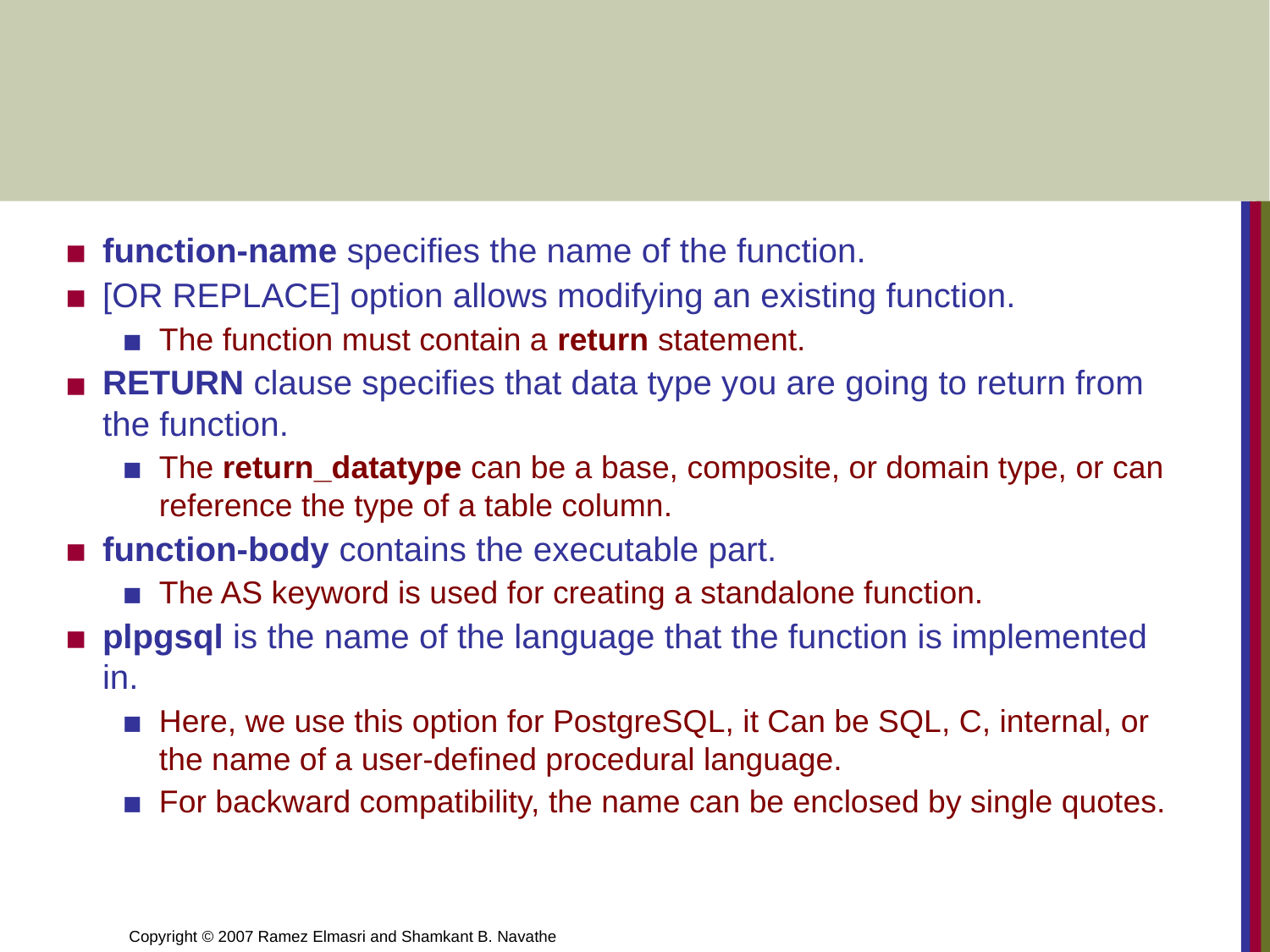

#
function-name specifies the name of the function.
[OR REPLACE] option allows modifying an existing function.
The function must contain a return statement.
RETURN clause specifies that data type you are going to return from the function.
The return_datatype can be a base, composite, or domain type, or can reference the type of a table column.
function-body contains the executable part.
The AS keyword is used for creating a standalone function.
plpgsql is the name of the language that the function is implemented in.
Here, we use this option for PostgreSQL, it Can be SQL, C, internal, or the name of a user-defined procedural language.
For backward compatibility, the name can be enclosed by single quotes.